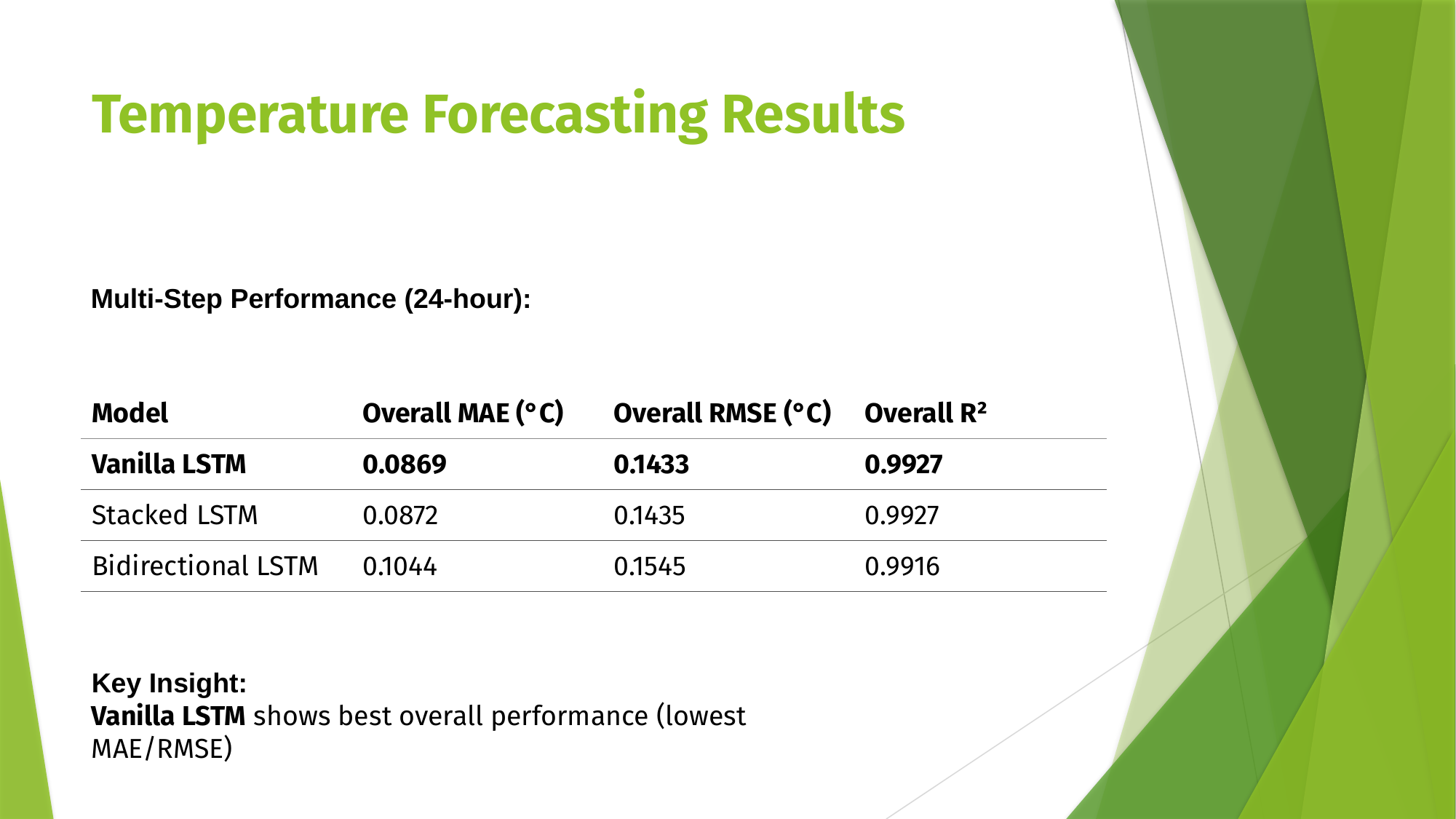

# Temperature Forecasting Results
Multi-Step Performance (24-hour):
| Model | Overall MAE (°C) | Overall RMSE (°C) | Overall R² |
| --- | --- | --- | --- |
| Vanilla LSTM | 0.0869 | 0.1433 | 0.9927 |
| Stacked LSTM | 0.0872 | 0.1435 | 0.9927 |
| Bidirectional LSTM | 0.1044 | 0.1545 | 0.9916 |

Key Insight:
Vanilla LSTM shows best overall performance (lowest MAE/RMSE)